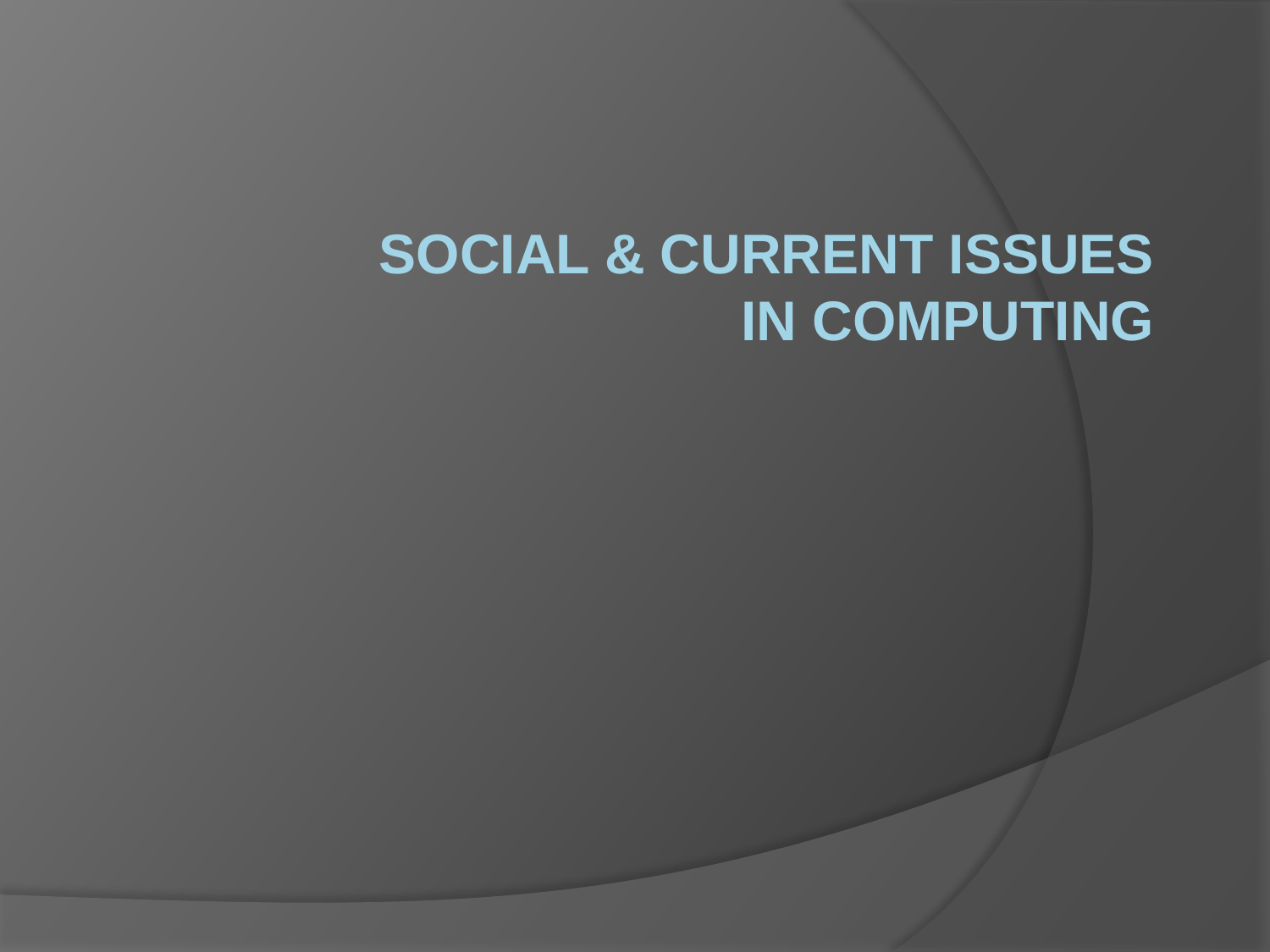

# Social & Current Issues in Computing